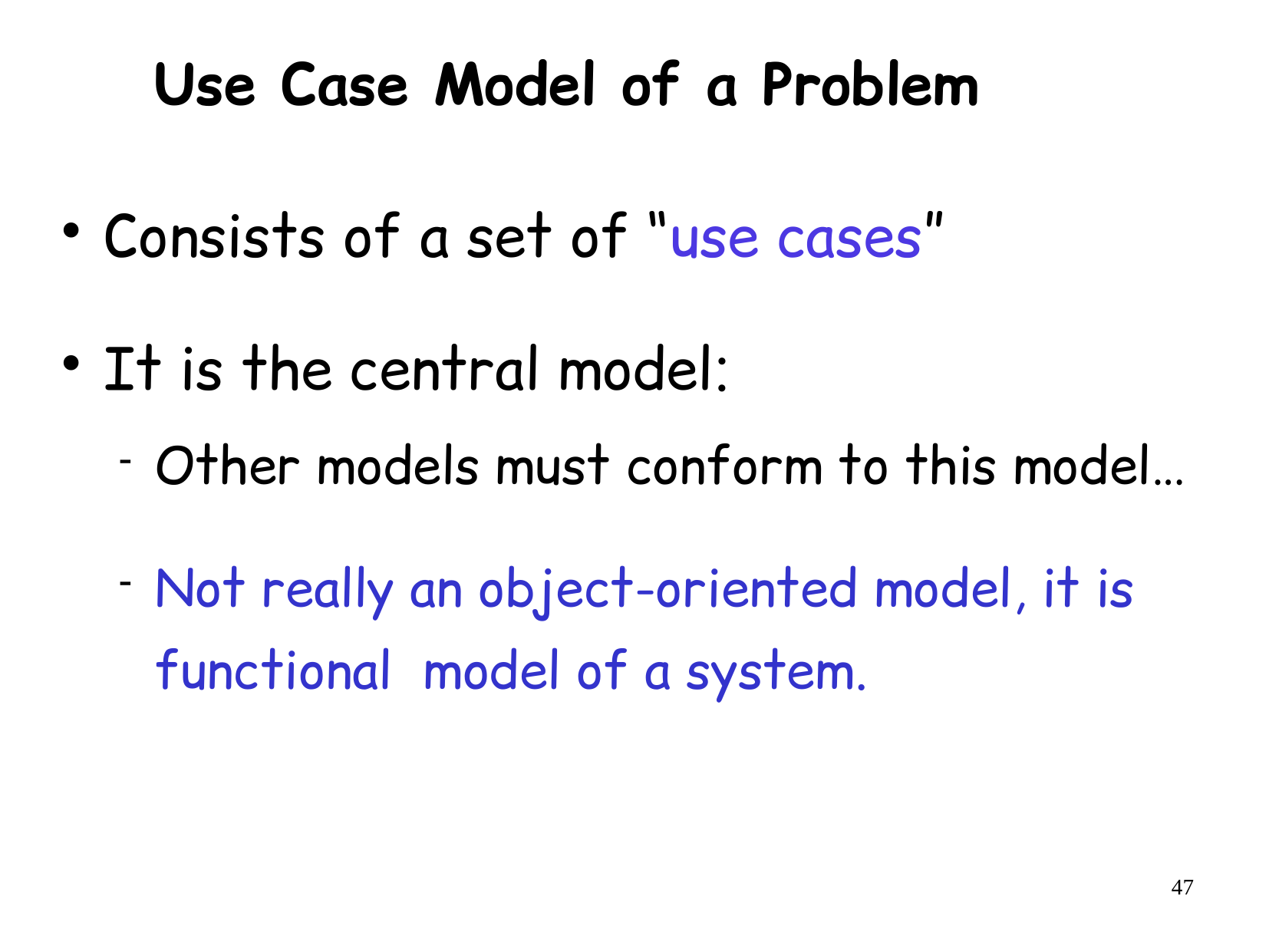

# Use Case Model of a Problem
Consists of a set of “use cases”
It is the central model:
Other models must conform to this model…
Not really an object-oriented model, it is  functional  model of a system.